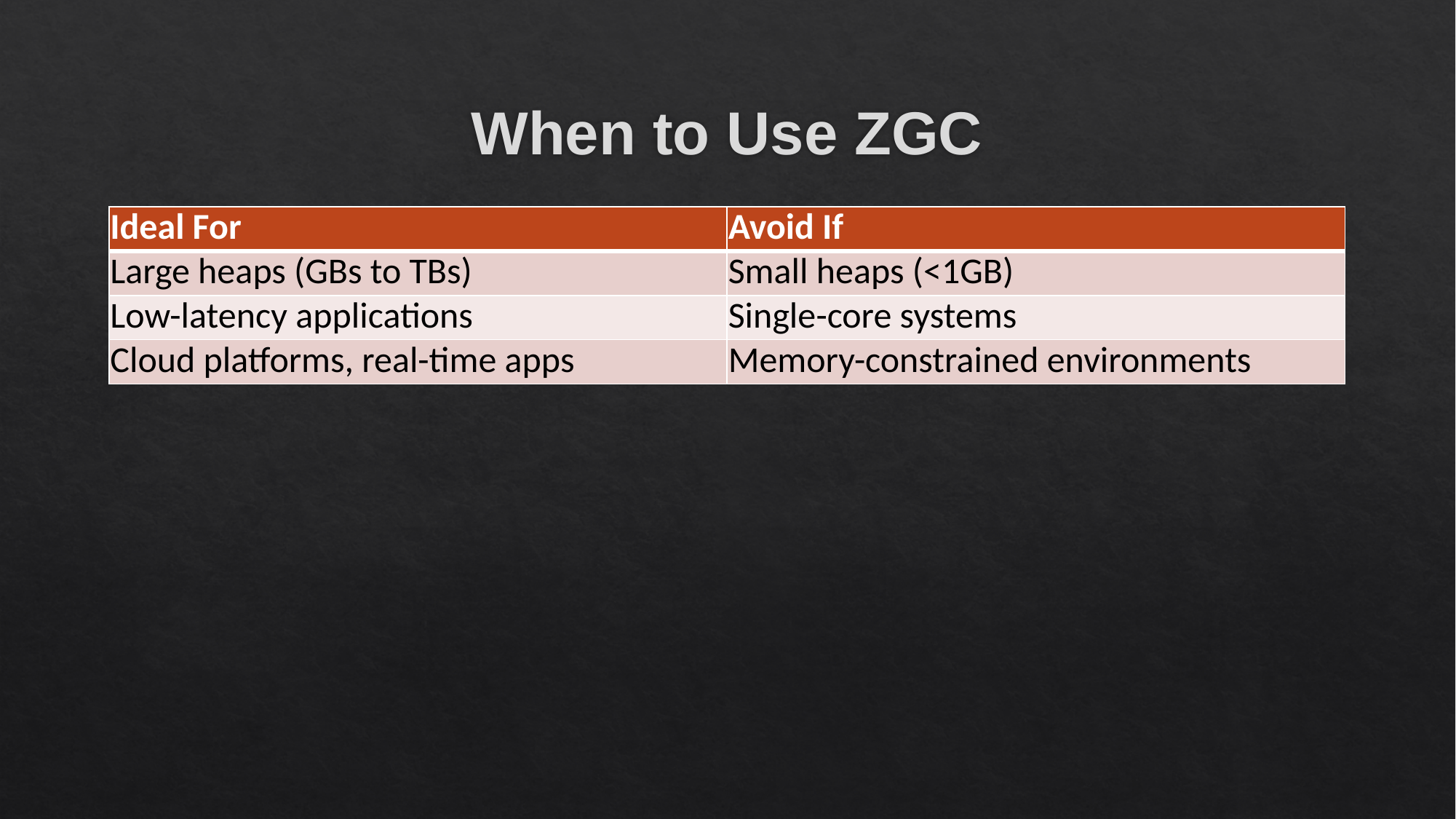

# When to Use ZGC
| Ideal For | Avoid If |
| --- | --- |
| Large heaps (GBs to TBs) | Small heaps (<1GB) |
| Low-latency applications | Single-core systems |
| Cloud platforms, real-time apps | Memory-constrained environments |